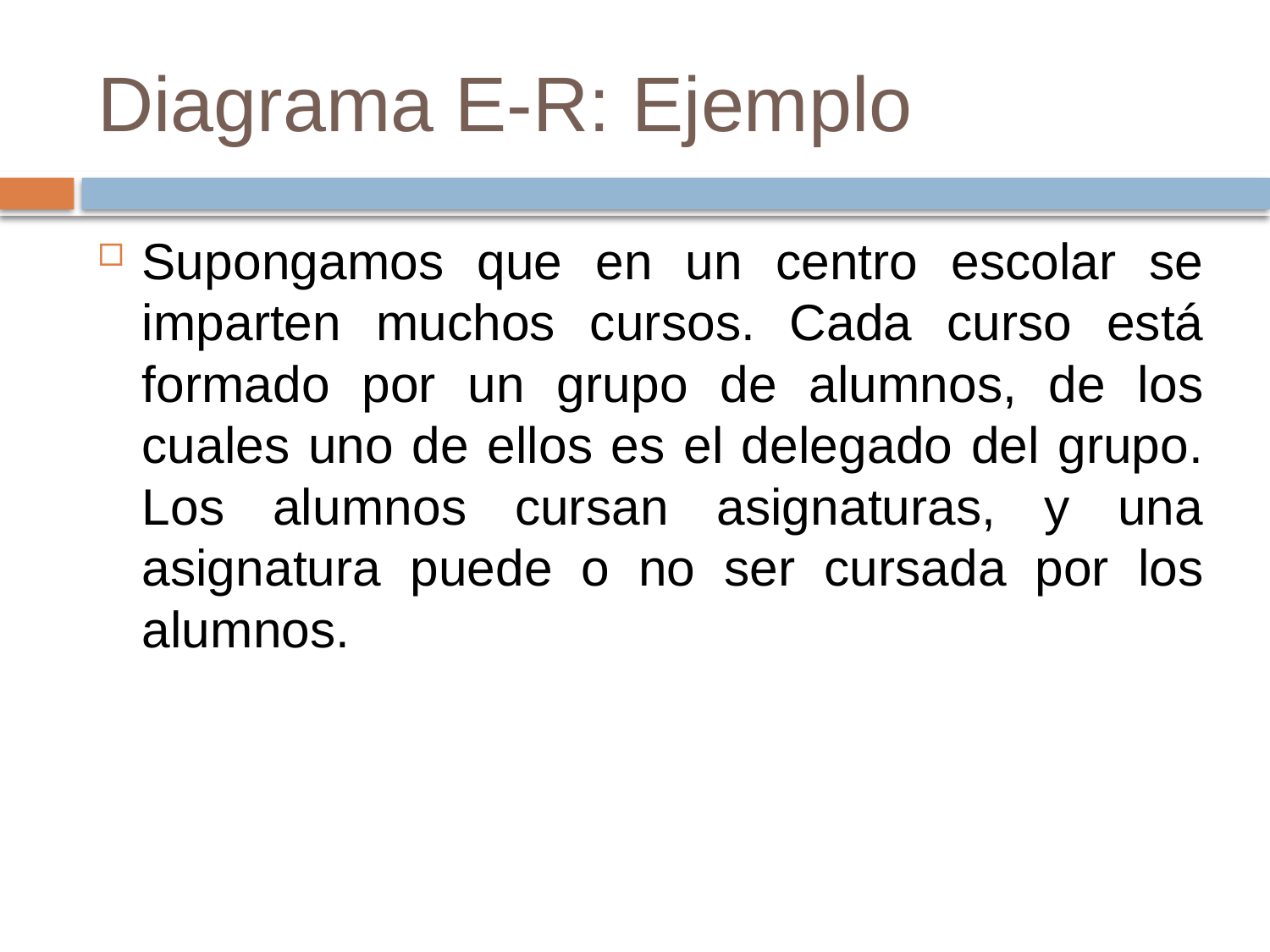

# Diagrama E-R: Ejemplo
Supongamos que en un centro escolar se imparten muchos cursos. Cada curso está formado por un grupo de alumnos, de los cuales uno de ellos es el delegado del grupo. Los alumnos cursan asignaturas, y una asignatura puede o no ser cursada por los alumnos.